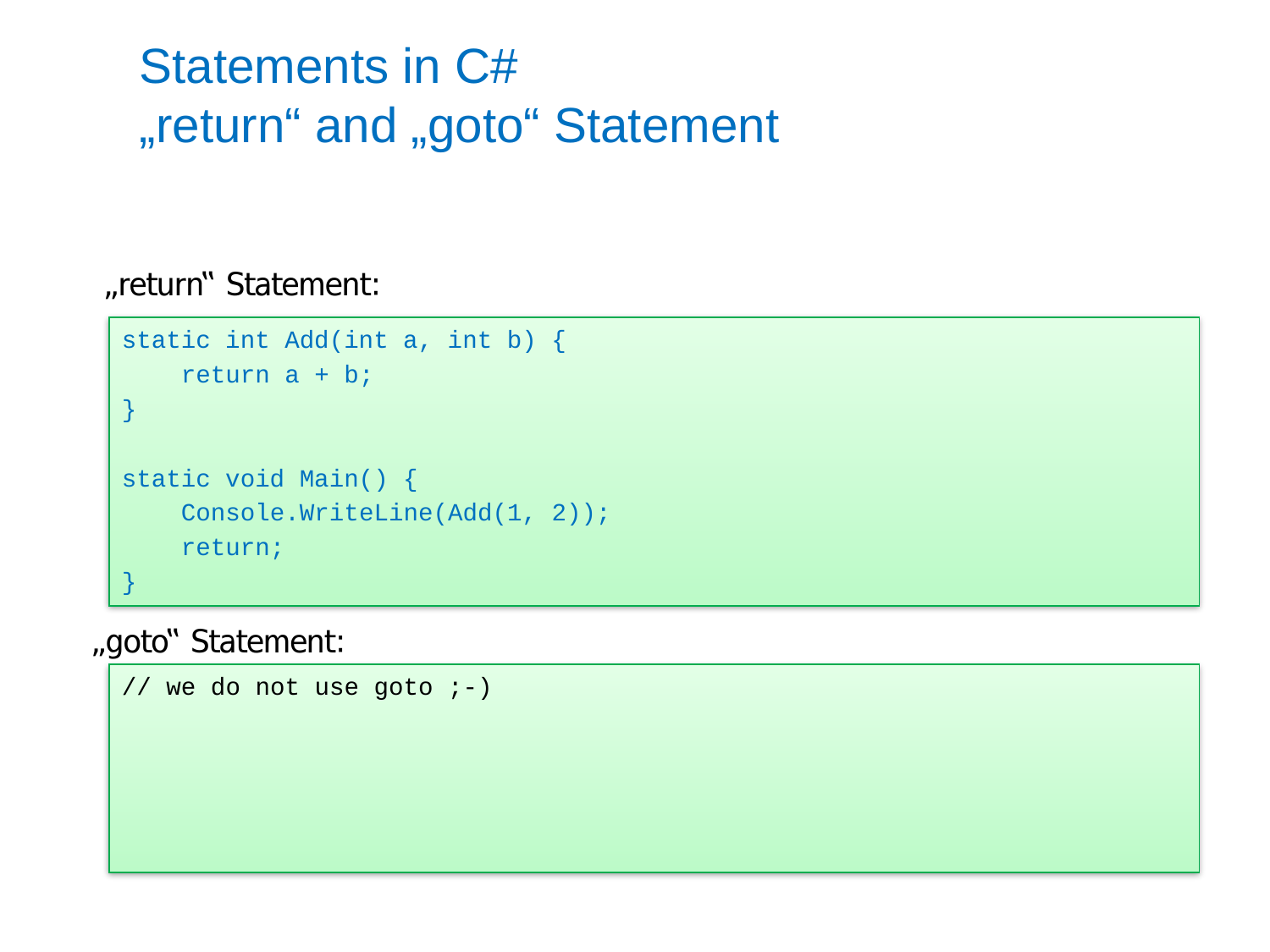

# Statements in C# „return“ and „goto“ Statement
„return“ Statement:
static int Add(int a, int b) {
    return a + b;
}

static void Main() {
    Console.WriteLine(Add(1, 2));
    return;
}
„goto“ Statement:
// we do not use goto ;-)